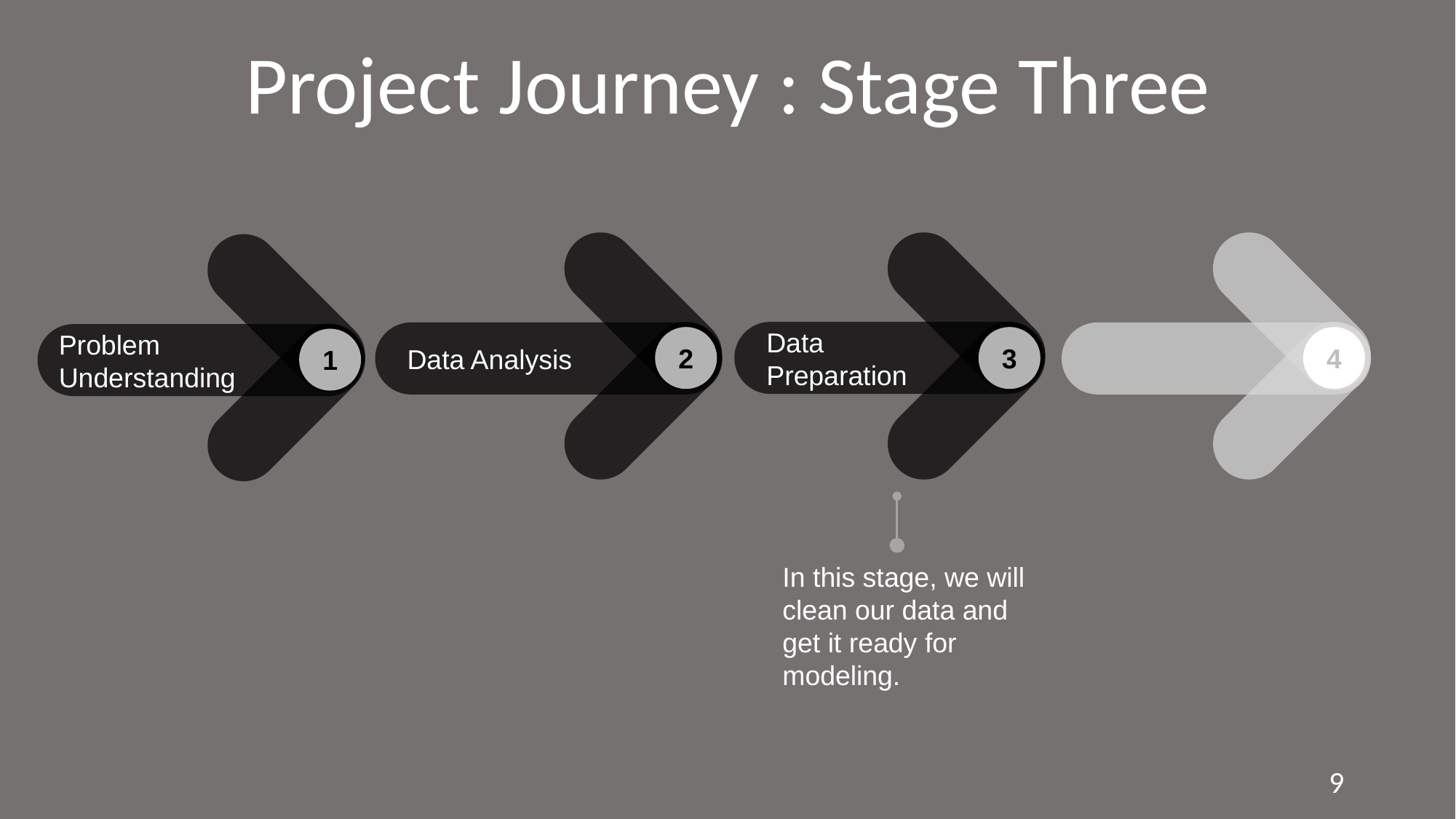

# Project Journey : Stage Three

Data Analysis
2

Data
Preparation
3

4

Problem
Understanding

1

In this stage, we will  clean our data and get it ready for modeling.
9